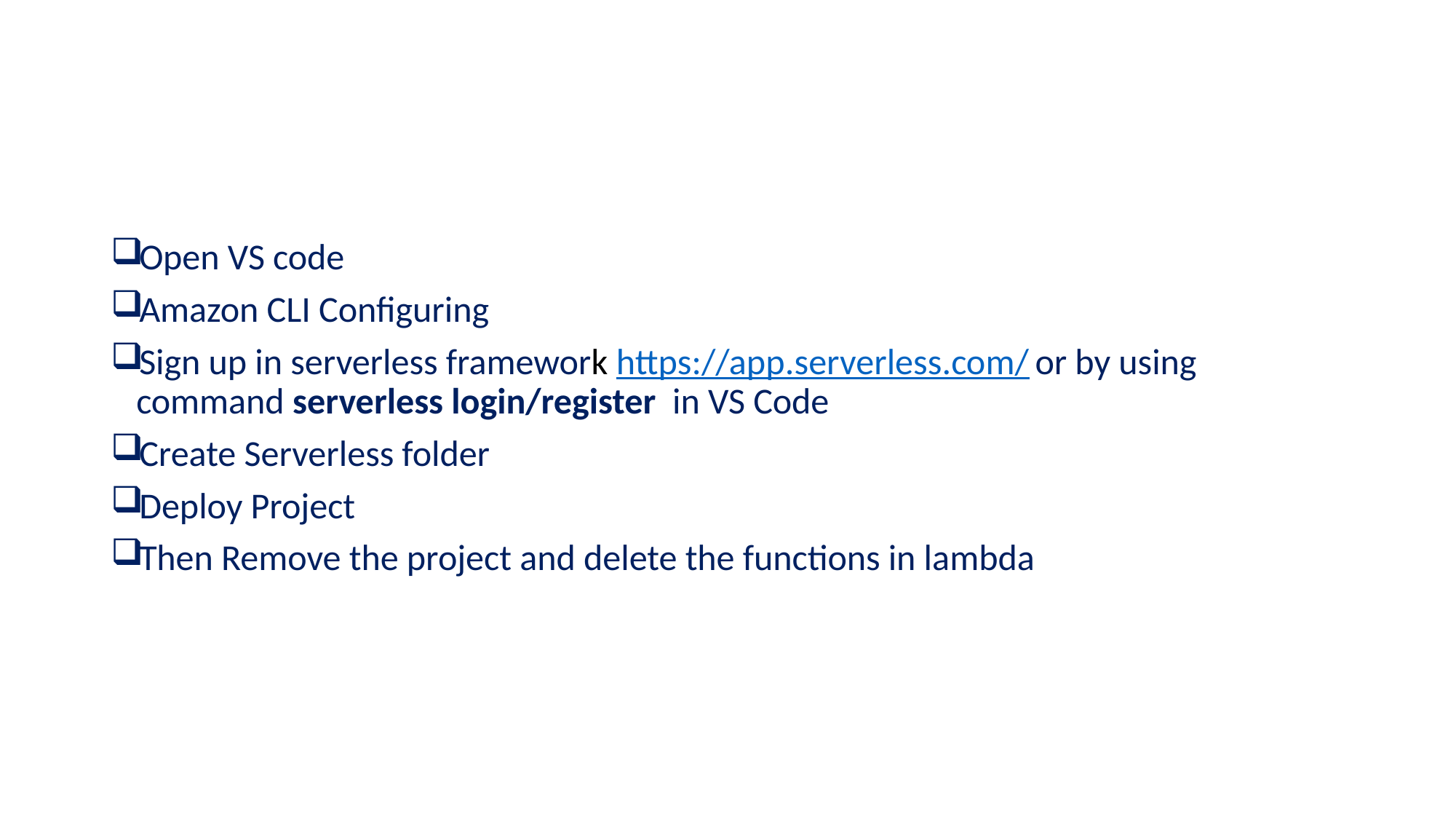

Open VS code
Amazon CLI Configuring
Sign up in serverless framework https://app.serverless.com/ or by using command serverless login/register  in VS Code
Create Serverless folder
Deploy Project
Then Remove the project and delete the functions in lambda